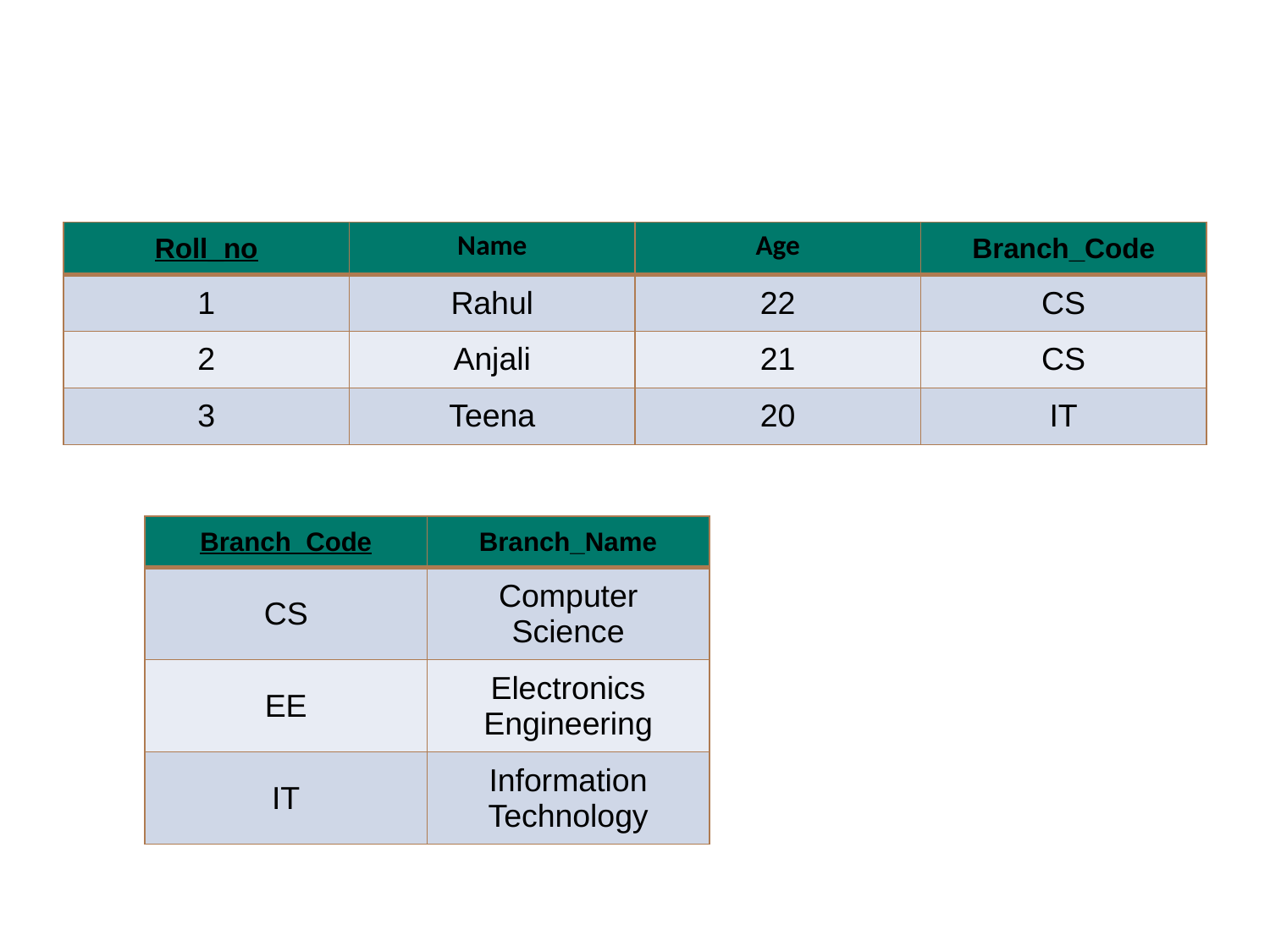

#
| Roll\_no | Name | Age | Branch\_Code |
| --- | --- | --- | --- |
| 1 | Rahul | 22 | CS |
| 2 | Anjali | 21 | CS |
| 3 | Teena | 20 | IT |
| Branch\_Code | Branch\_Name |
| --- | --- |
| CS | Computer Science |
| EE | Electronics Engineering |
| IT | Information Technology |
Can not add civil in student table